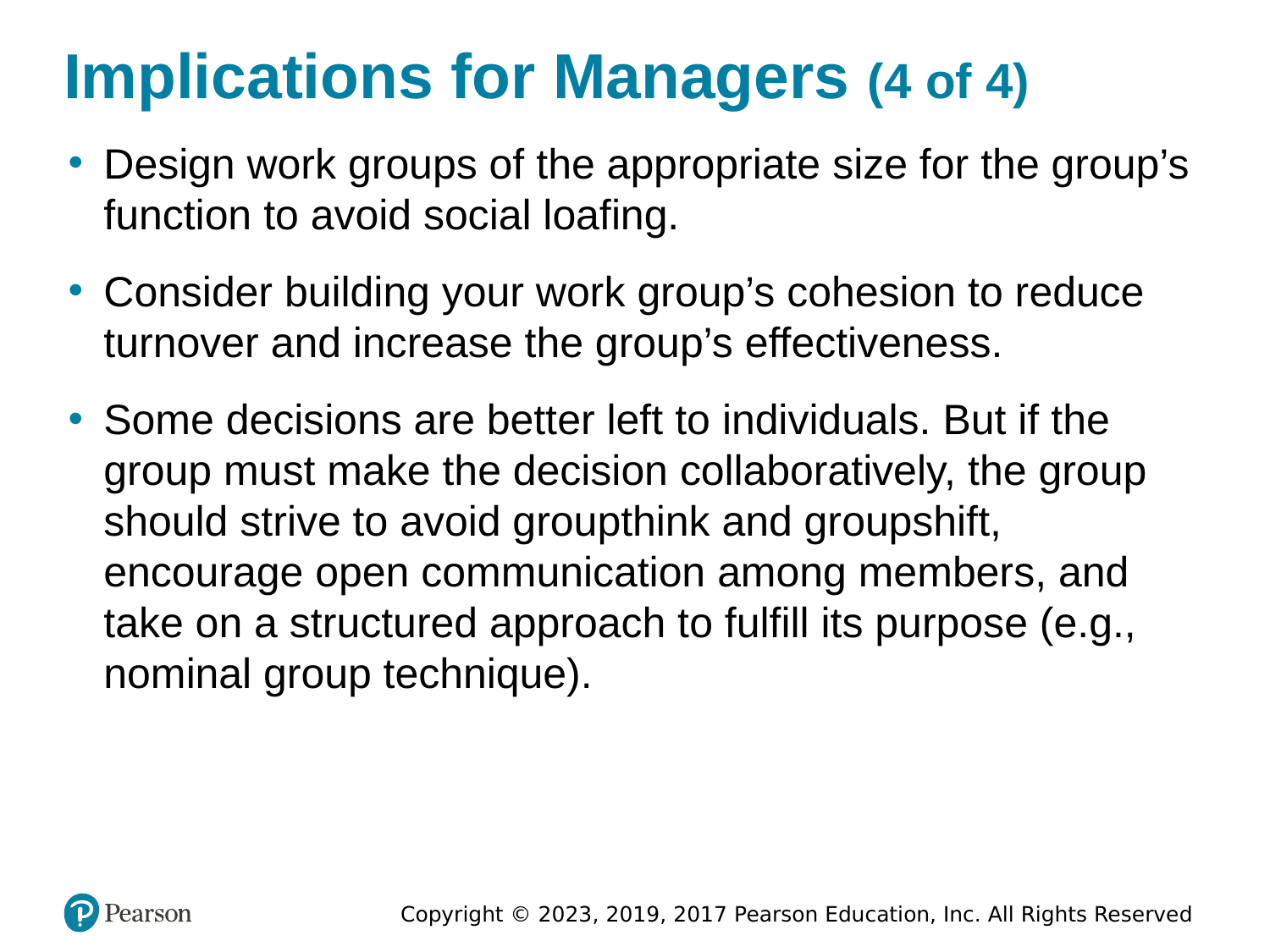

# Implications for Managers (4 of 4)
Design work groups of the appropriate size for the group’s function to avoid social loafing.
Consider building your work group’s cohesion to reduce turnover and increase the group’s effectiveness.
Some decisions are better left to individuals. But if the group must make the decision collaboratively, the group should strive to avoid groupthink and groupshift, encourage open communication among members, and take on a structured approach to fulfill its purpose (e.g., nominal group technique).